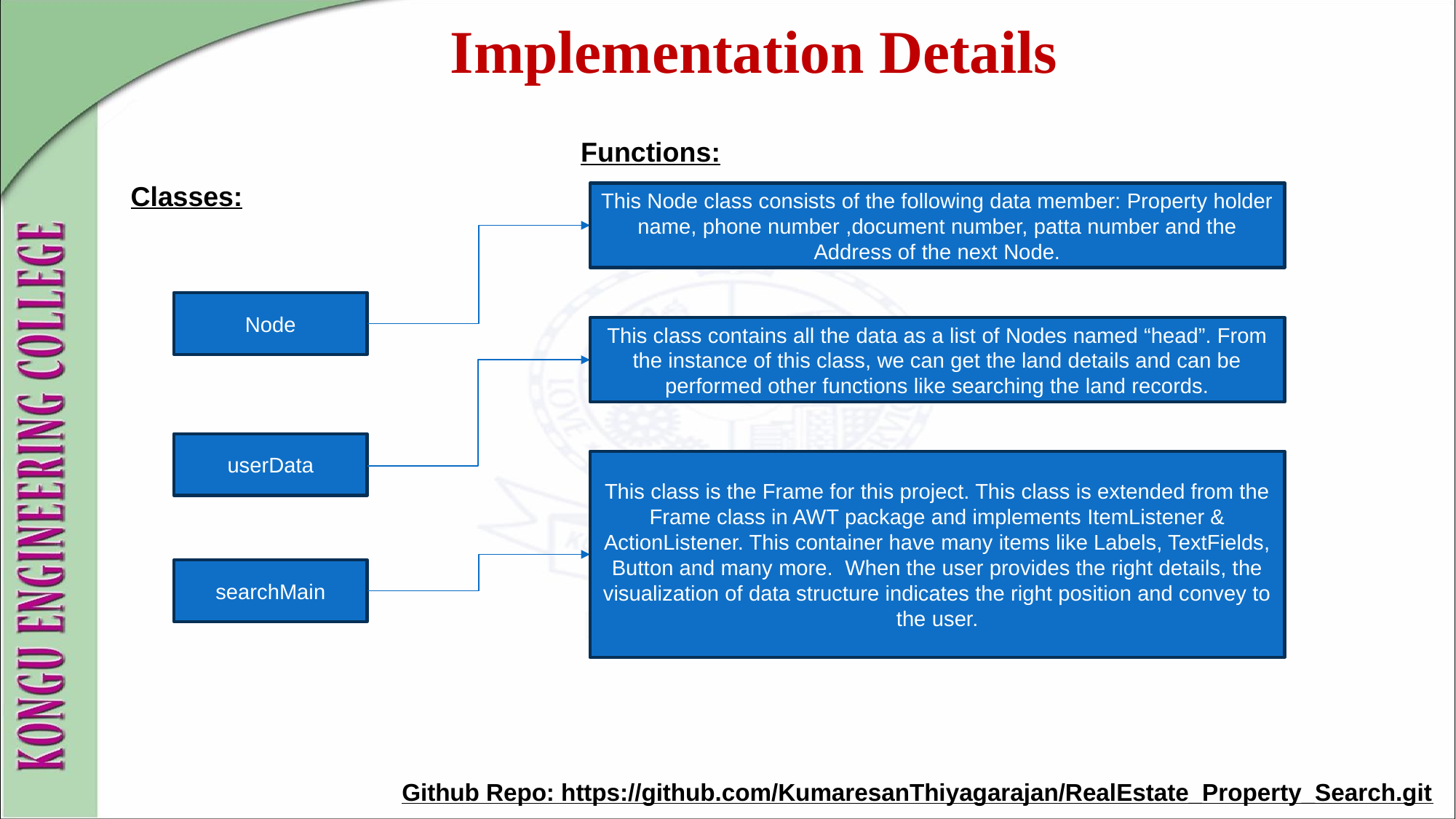

Implementation Details
Functions:
Classes:
This Node class consists of the following data member: Property holder name, phone number ,document number, patta number and the Address of the next Node.
Node
This class contains all the data as a list of Nodes named “head”. From the instance of this class, we can get the land details and can be performed other functions like searching the land records.
userData
This class is the Frame for this project. This class is extended from the Frame class in AWT package and implements ItemListener & ActionListener. This container have many items like Labels, TextFields, Button and many more.  When the user provides the right details, the visualization of data structure indicates the right position and convey to the user.
searchMain

Github Repo: https://github.com/KumaresanThiyagarajan/RealEstate_Property_Search.git